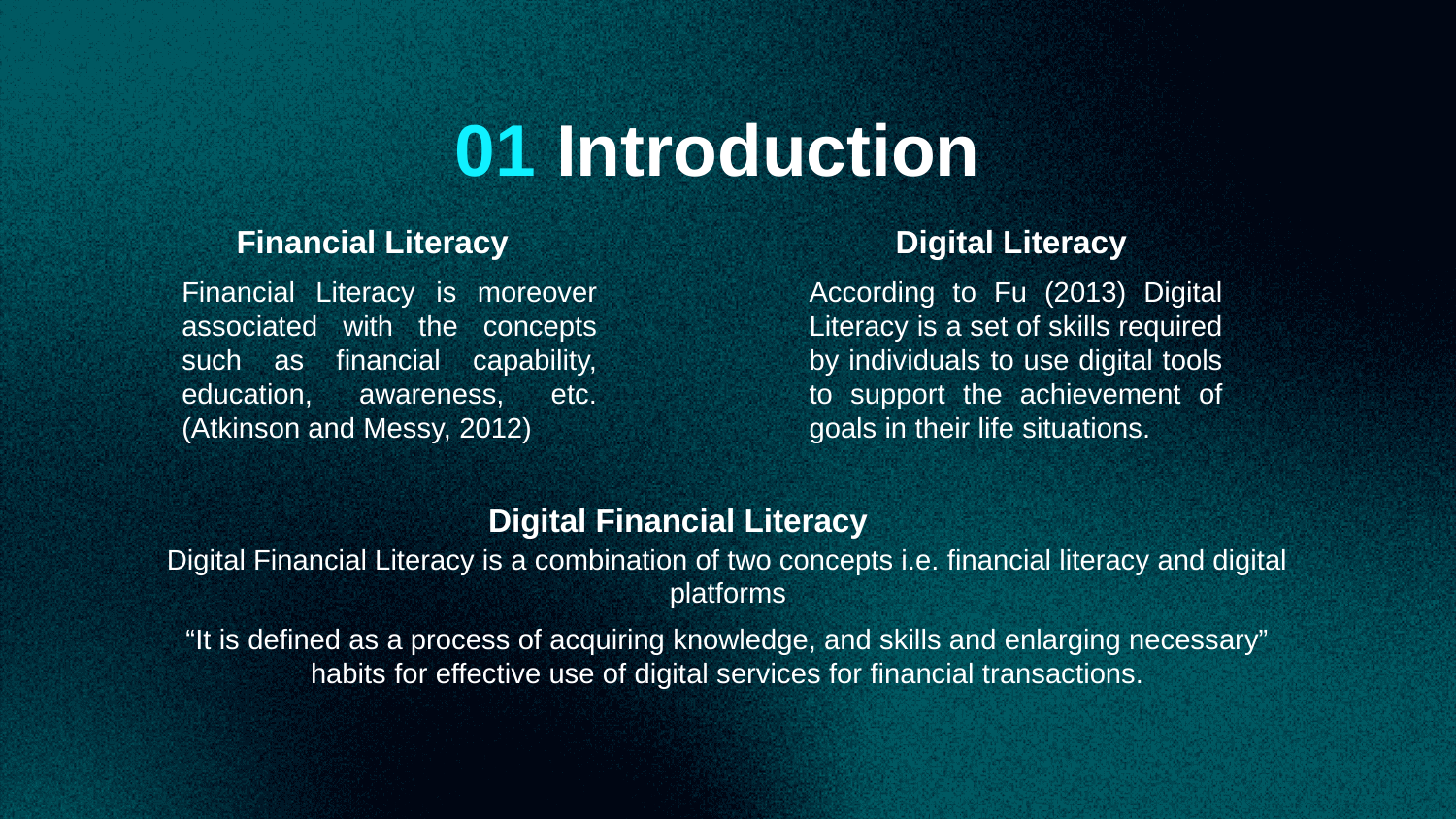

# 01 Introduction
Financial Literacy
Digital Literacy
Financial Literacy is moreover associated with the concepts such as financial capability, education, awareness, etc. (Atkinson and Messy, 2012)
According to Fu (2013) Digital Literacy is a set of skills required by individuals to use digital tools to support the achievement of goals in their life situations.
Digital Financial Literacy
Digital Financial Literacy is a combination of two concepts i.e. financial literacy and digital platforms
“It is defined as a process of acquiring knowledge, and skills and enlarging necessary” habits for effective use of digital services for financial transactions.